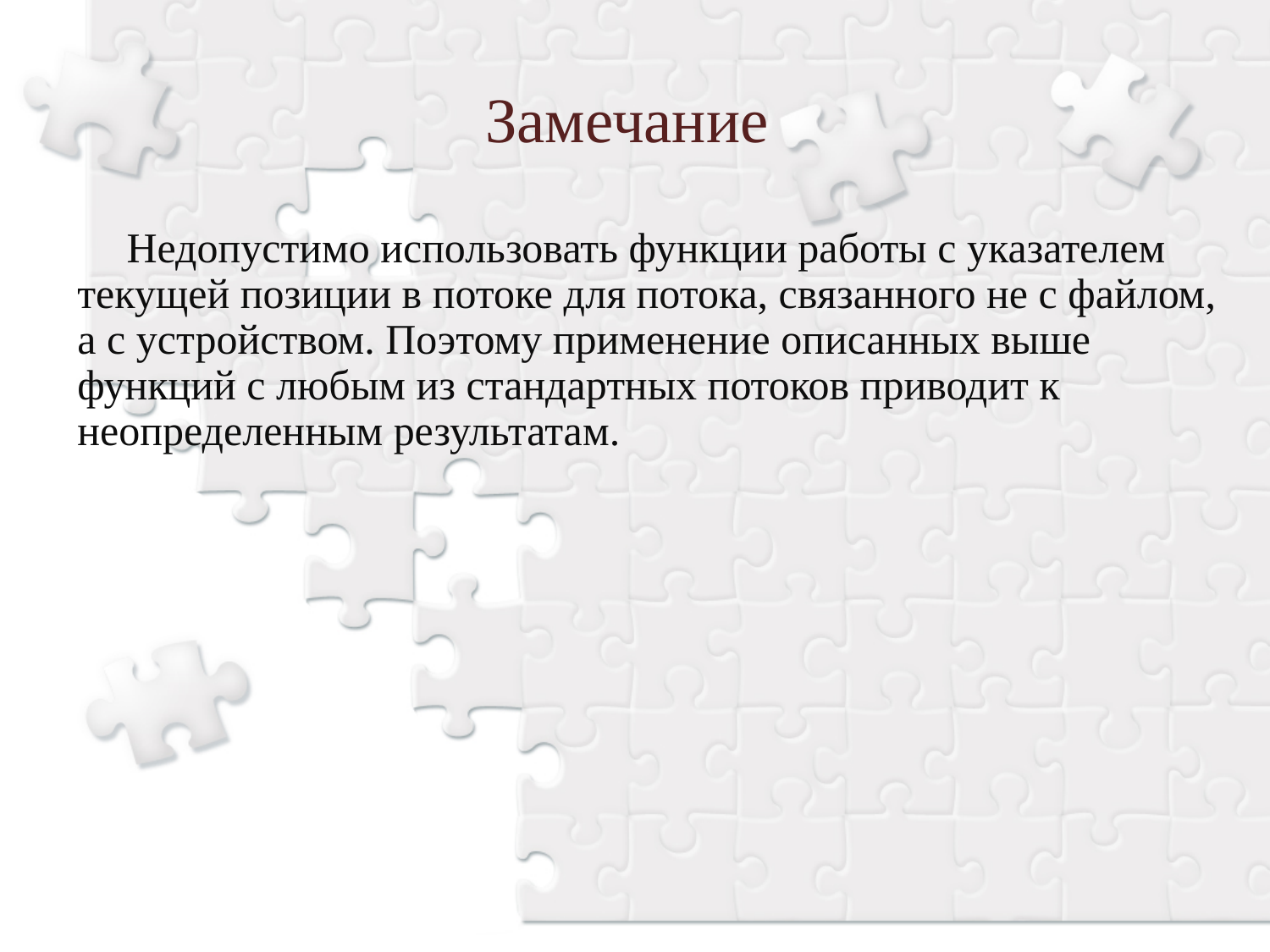

Замечание
Недопустимо использовать функции работы с указателем текущей позиции в потоке для потока, связанного не с файлом, а с устройством. Поэтому применение описанных выше функций с любым из стандартных потоков приводит к неопределенным результатам.